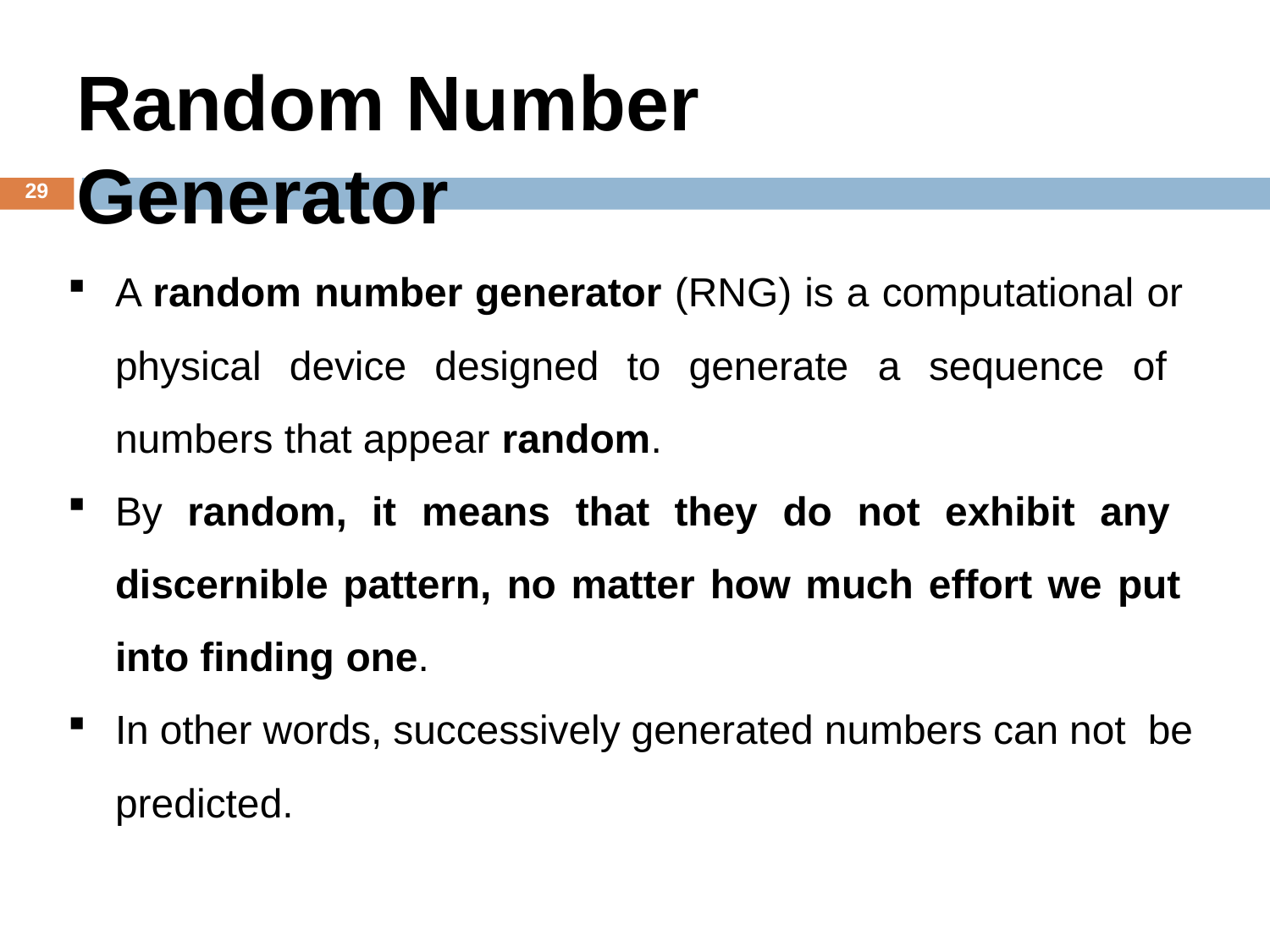

# Random Number Generator
29
A random number generator (RNG) is a computational or  physical device designed to generate a sequence of  numbers that appear random.
By random, it means that they do not exhibit any  discernible pattern, no matter how much effort we put  into finding one.
In other words, successively generated numbers can not be
predicted.